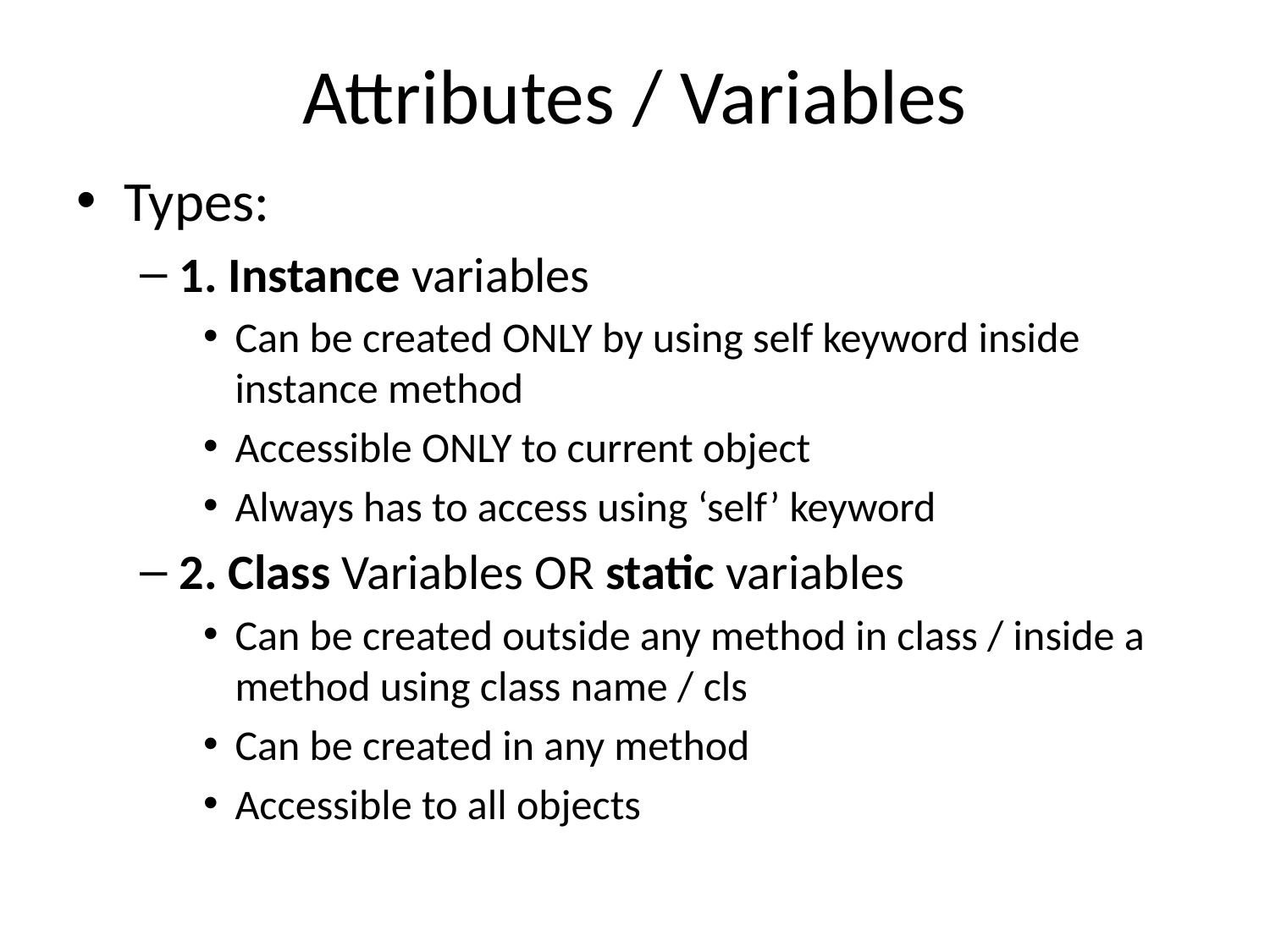

# Attributes / Variables
Types:
1. Instance variables
Can be created ONLY by using self keyword inside instance method
Accessible ONLY to current object
Always has to access using ‘self’ keyword
2. Class Variables OR static variables
Can be created outside any method in class / inside a method using class name / cls
Can be created in any method
Accessible to all objects